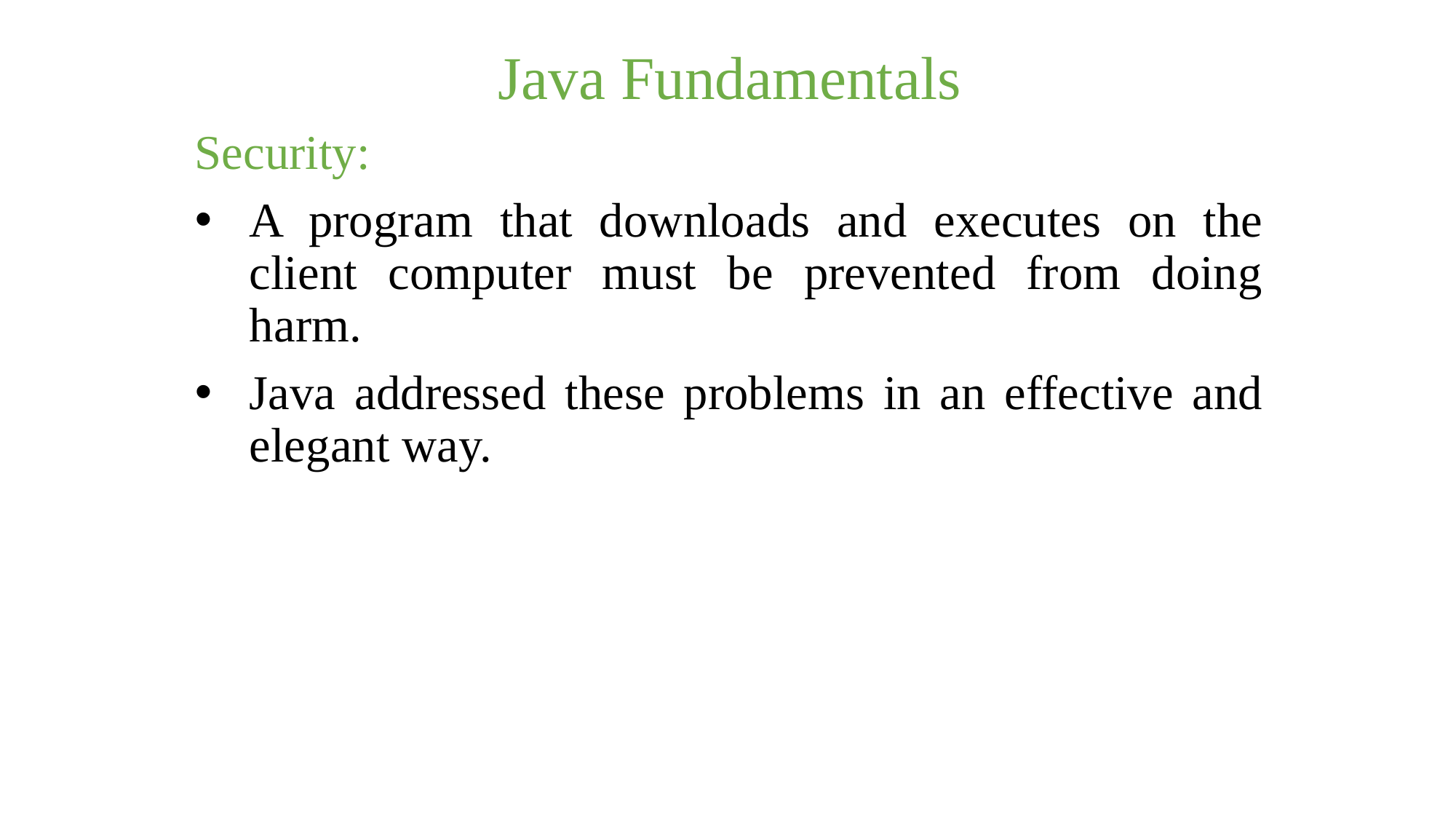

Java Fundamentals
Security:
A program that downloads and executes on the client computer must be prevented from doing harm.
Java addressed these problems in an effective and elegant way.